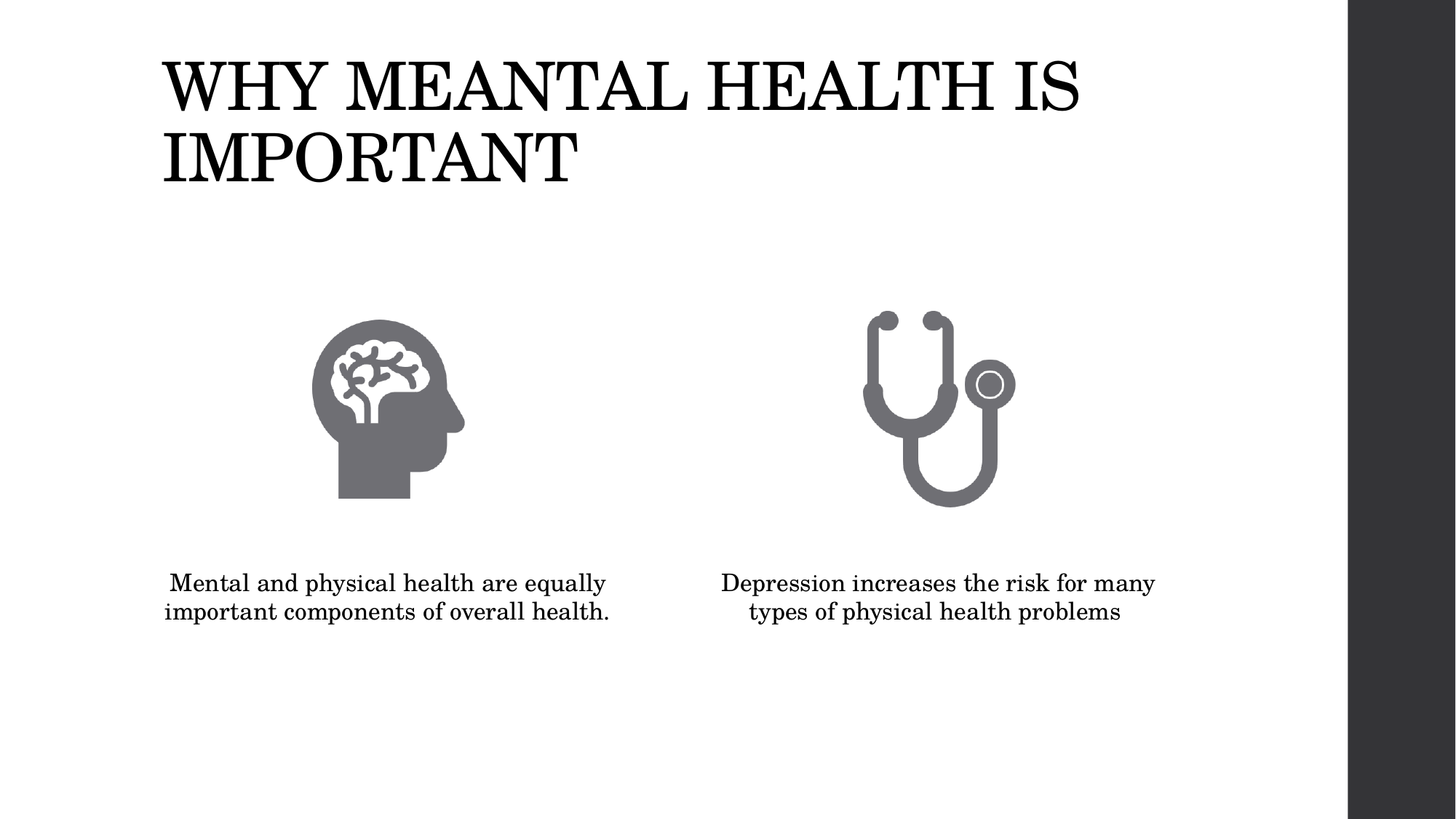

# WHY MEANTAL HEALTH IS IMPORTANT
Mental and physical health are equally important components of overall health.
Depression increases the risk for many types of physical health problems